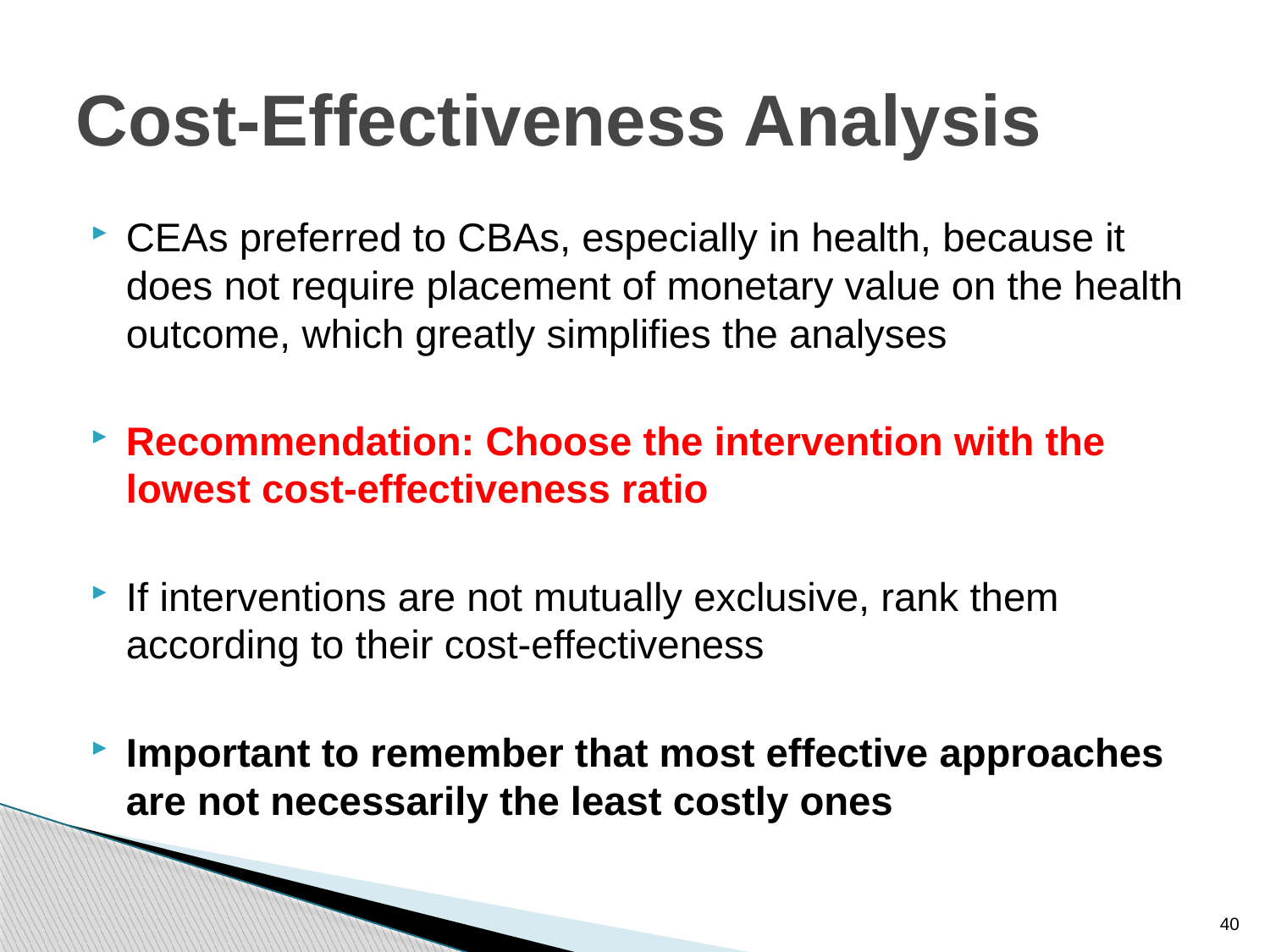

# Cost-Effectiveness Analysis
CEAs preferred to CBAs, especially in health, because it does not require placement of monetary value on the health outcome, which greatly simplifies the analyses

Recommendation: Choose the intervention with the lowest cost-effectiveness ratio

If interventions are not mutually exclusive, rank them according to their cost-effectiveness

Important to remember that most effective approaches are not necessarily the least costly ones
40